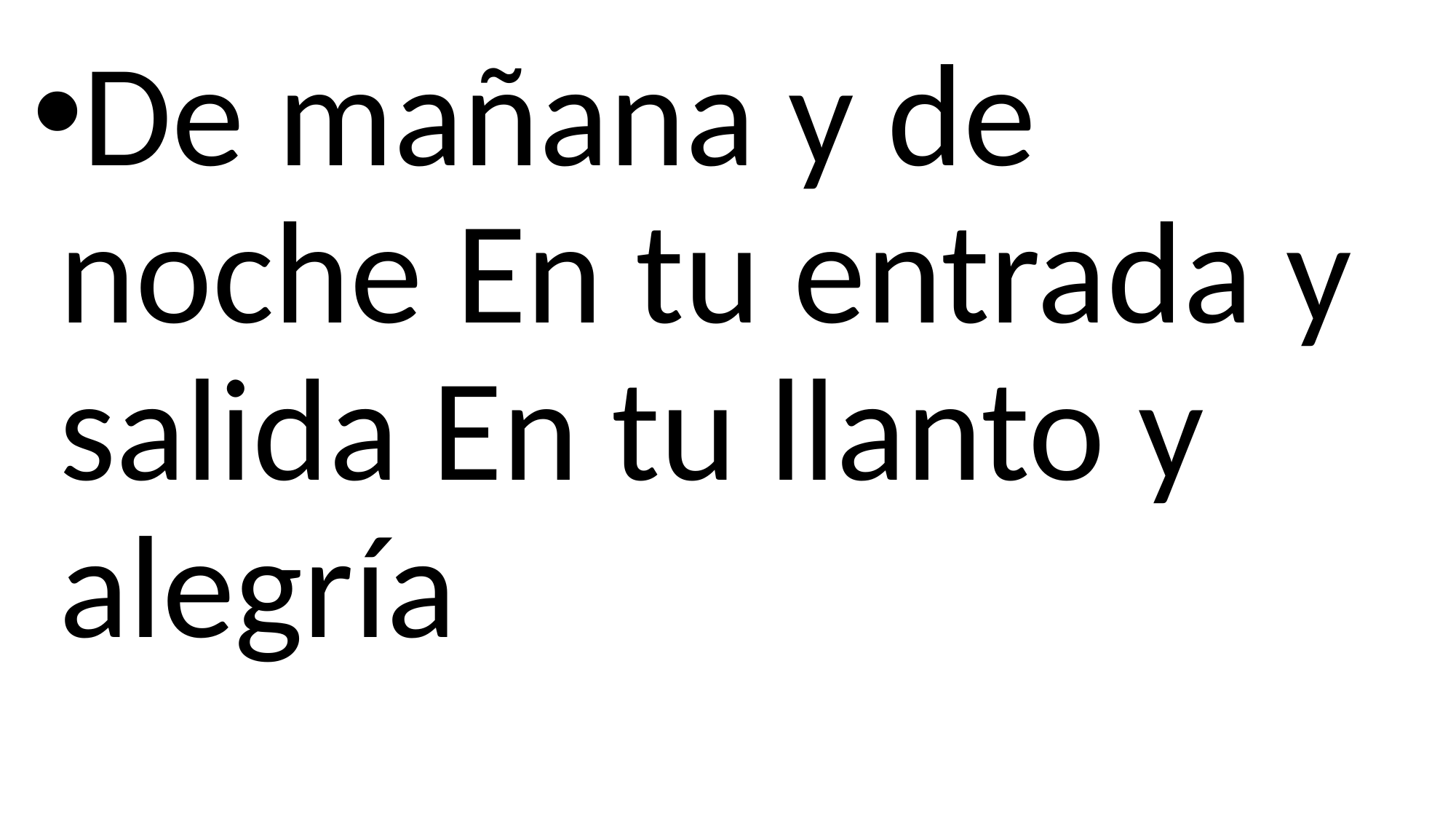

De mañana y de noche En tu entrada y salida En tu llanto y alegría